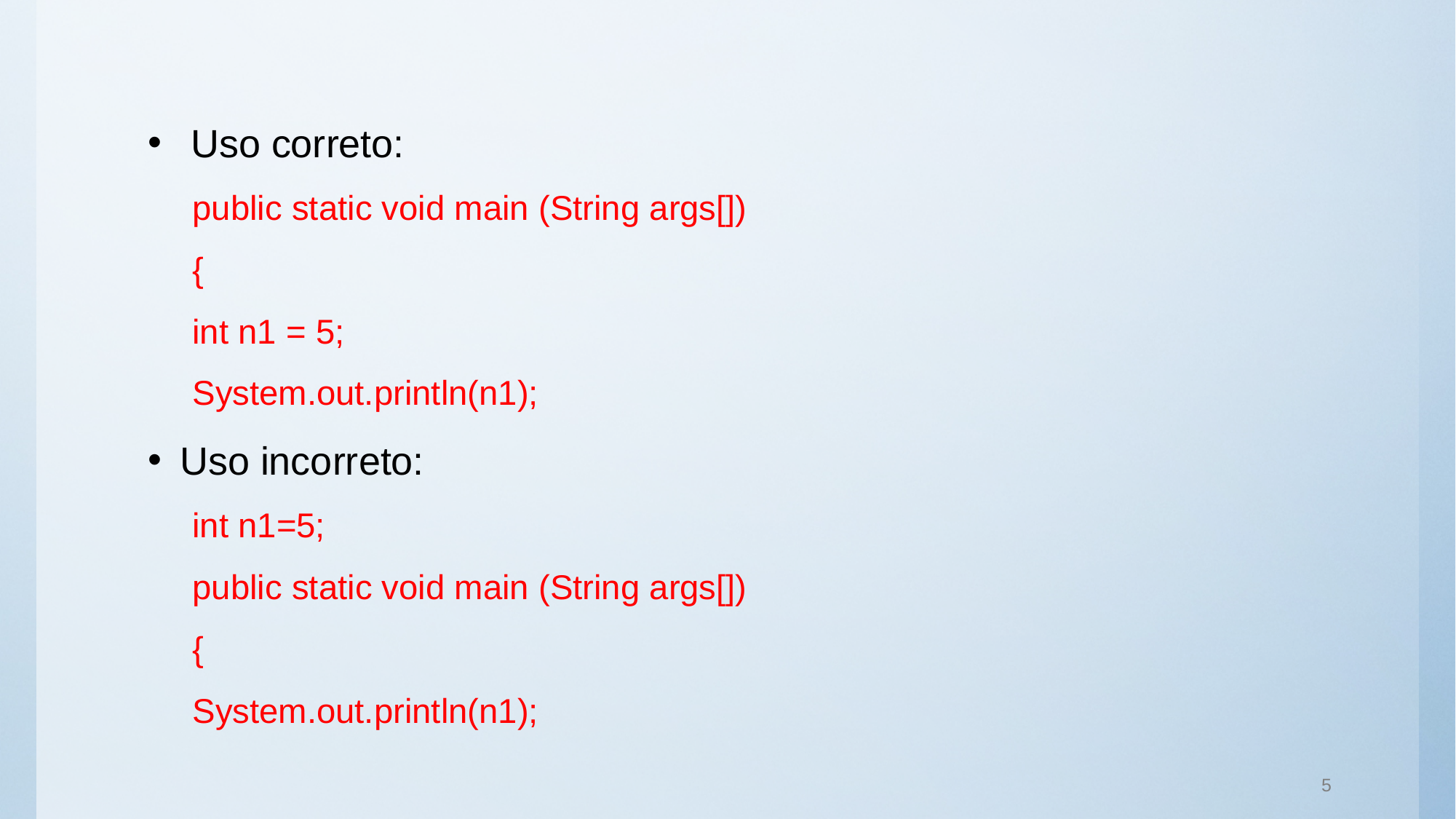

Uso correto:
public static void main (String args[])
{
	int n1 = 5;
	System.out.println(n1);
Uso incorreto:
int n1=5;
public static void main (String args[])
{
	System.out.println(n1);
5